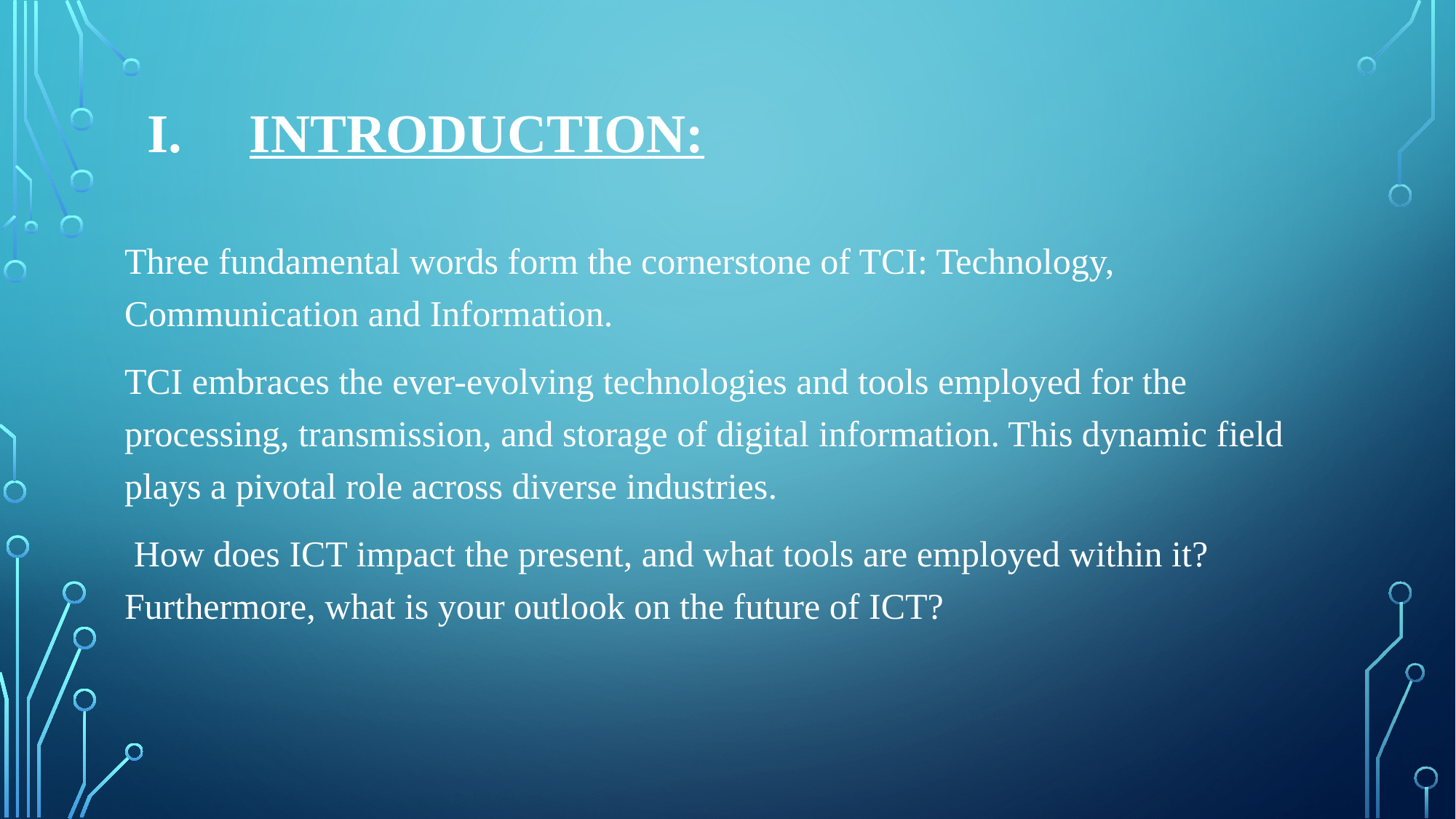

# Introduction:
Three fundamental words form the cornerstone of TCI: Technology, Communication and Information.
TCI embraces the ever-evolving technologies and tools employed for the processing, transmission, and storage of digital information. This dynamic field plays a pivotal role across diverse industries.
 How does ICT impact the present, and what tools are employed within it? Furthermore, what is your outlook on the future of ICT?